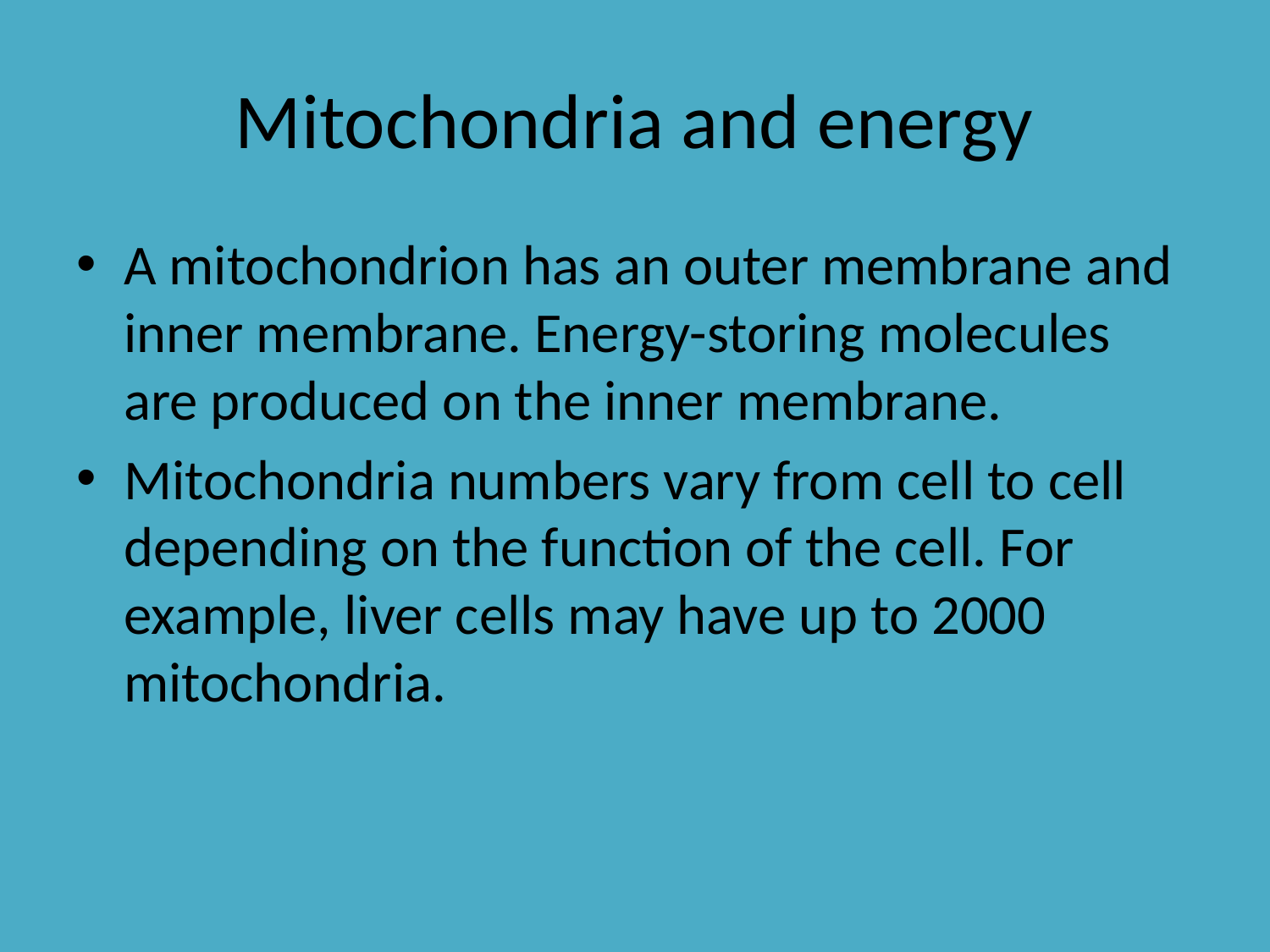

# Mitochondria and energy
A mitochondrion has an outer membrane and inner membrane. Energy-storing molecules are produced on the inner membrane.
Mitochondria numbers vary from cell to cell depending on the function of the cell. For example, liver cells may have up to 2000 mitochondria.